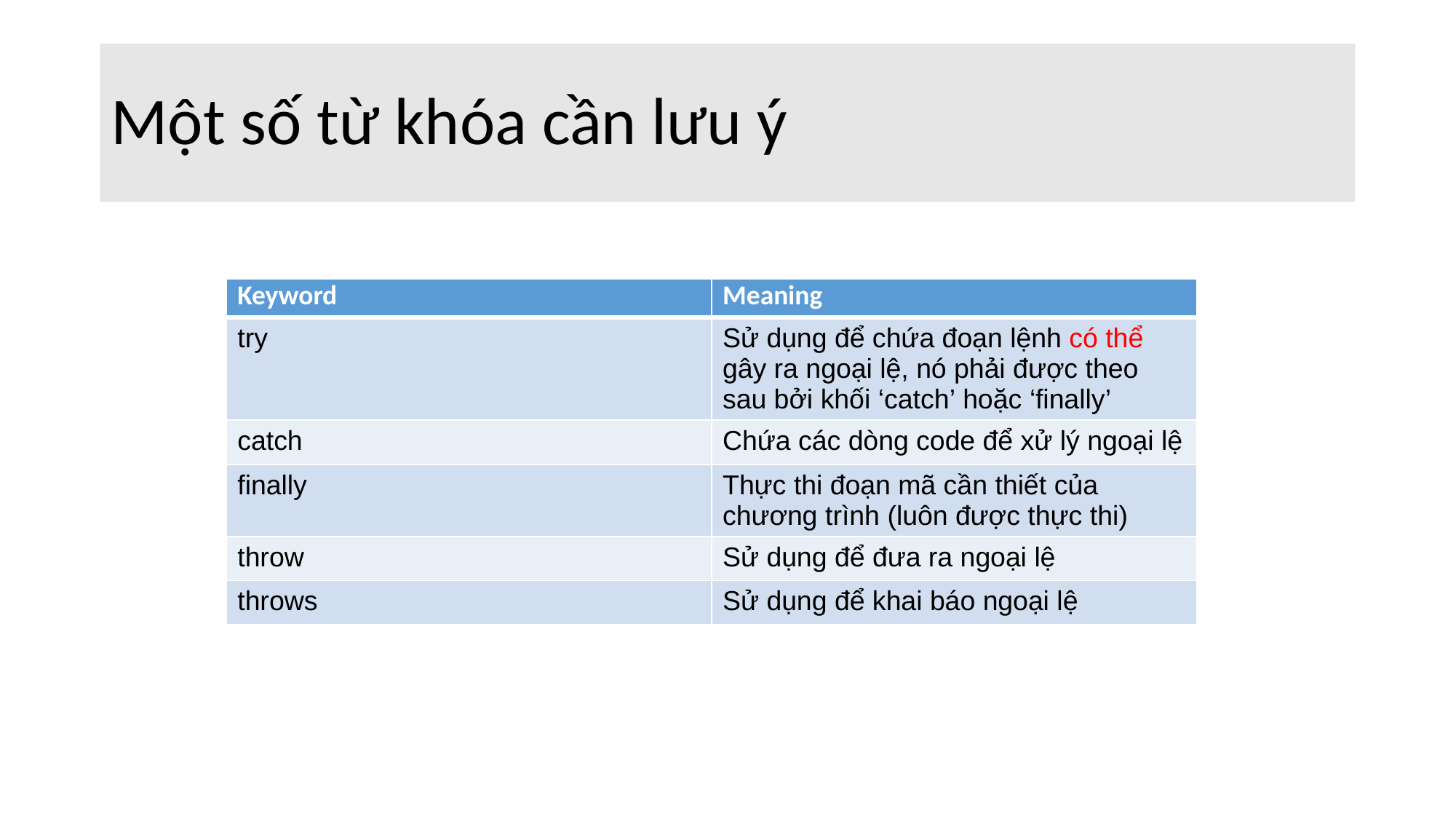

# Một số từ khóa cần lưu ý
| Keyword | Meaning |
| --- | --- |
| try | Sử dụng để chứa đoạn lệnh có thể gây ra ngoại lệ, nó phải được theo sau bởi khối ‘catch’ hoặc ‘finally’ |
| catch | Chứa các dòng code để xử lý ngoại lệ |
| finally | Thực thi đoạn mã cần thiết của chương trình (luôn được thực thi) |
| throw | Sử dụng để đưa ra ngoại lệ |
| throws | Sử dụng để khai báo ngoại lệ |